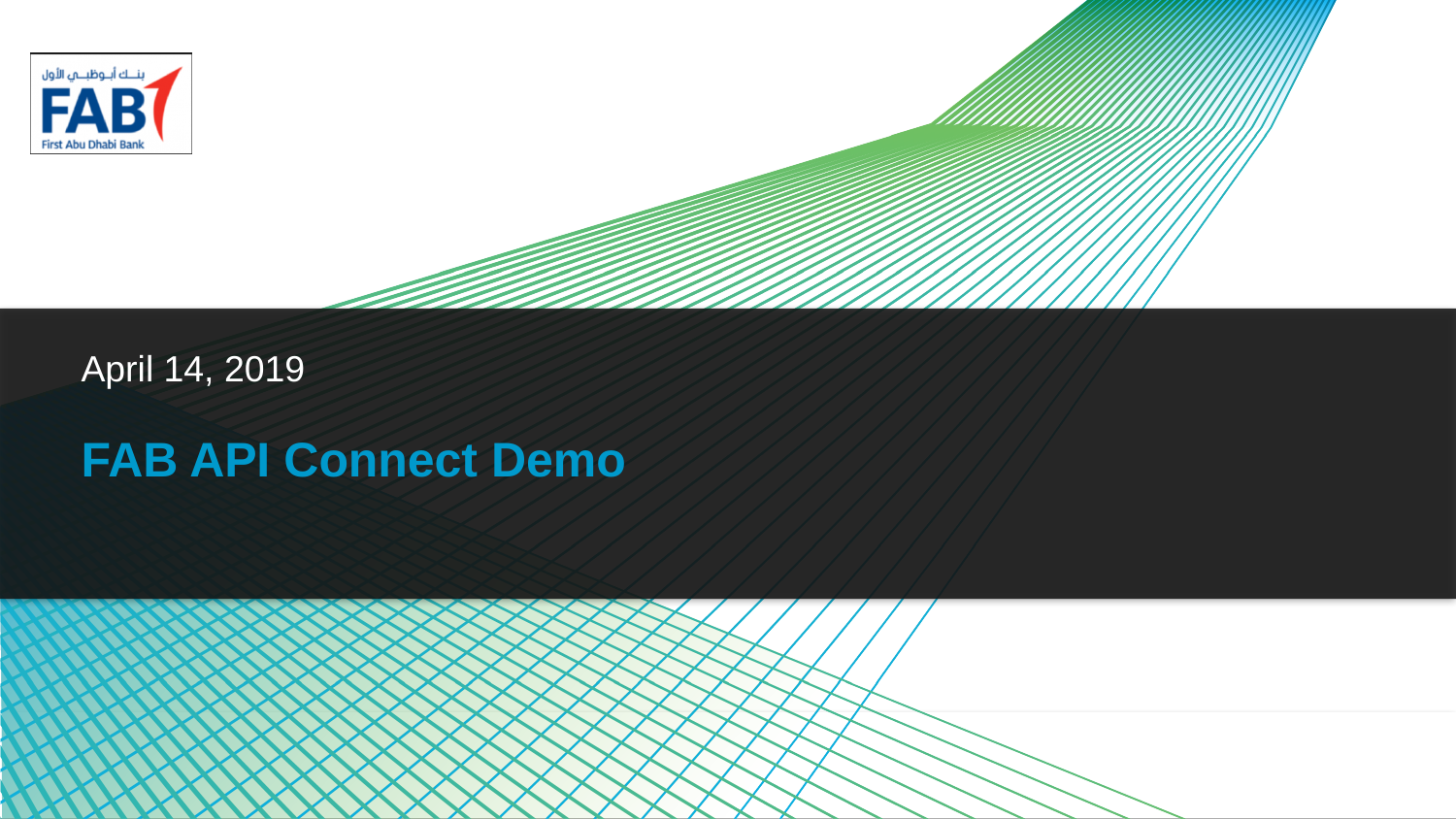

April 14, 2019
FAB API Connect Demo